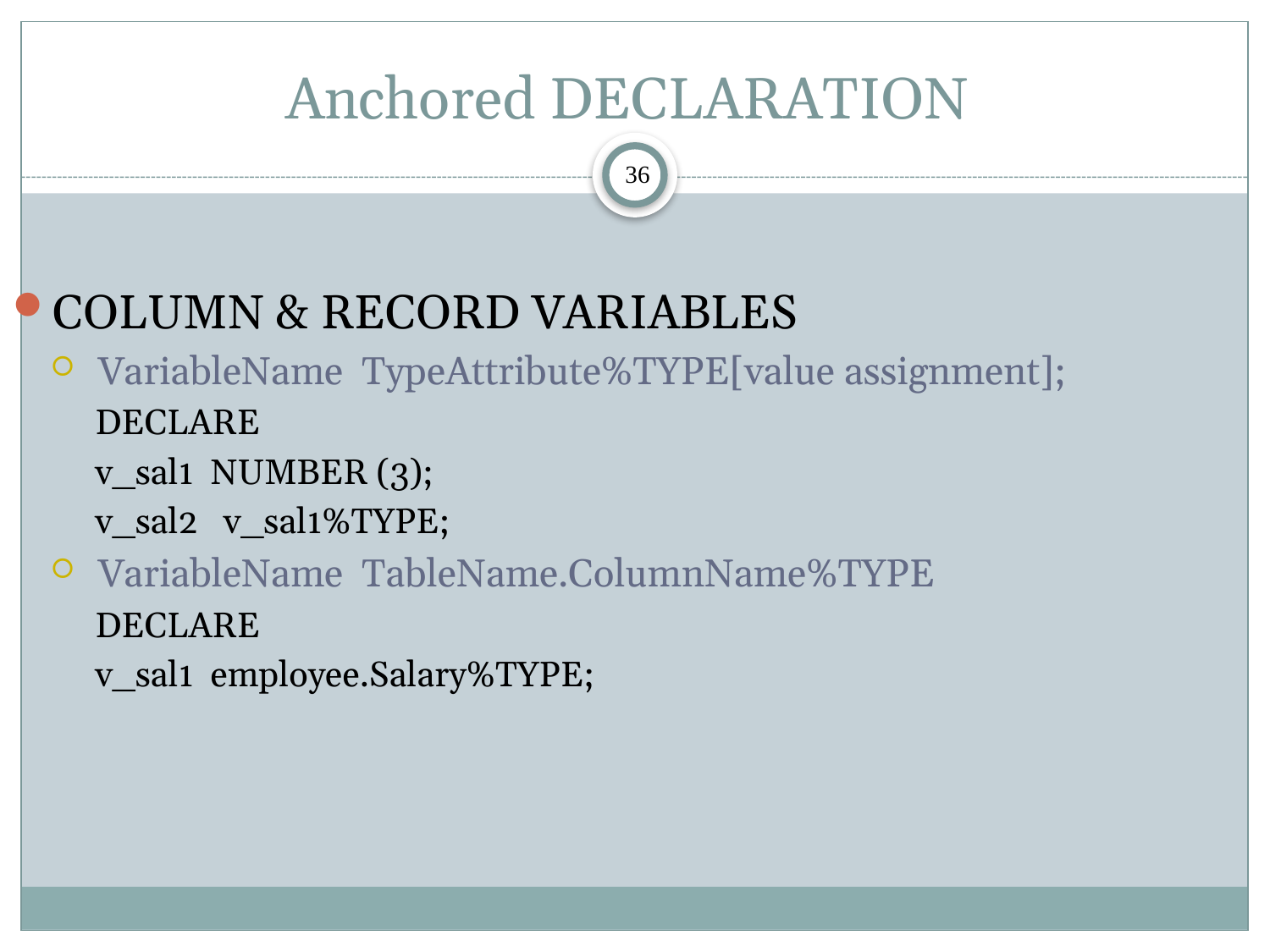

# Anchored DECLARATION
36
COLUMN & RECORD VARIABLES
 VariableName  TypeAttribute%TYPE[value assignment];
DECLARE
v_sal1  NUMBER (3);
v_sal2   v_sal1%TYPE;
 VariableName  TableName.ColumnName%TYPE
DECLARE
v_sal1  employee.Salary%TYPE;